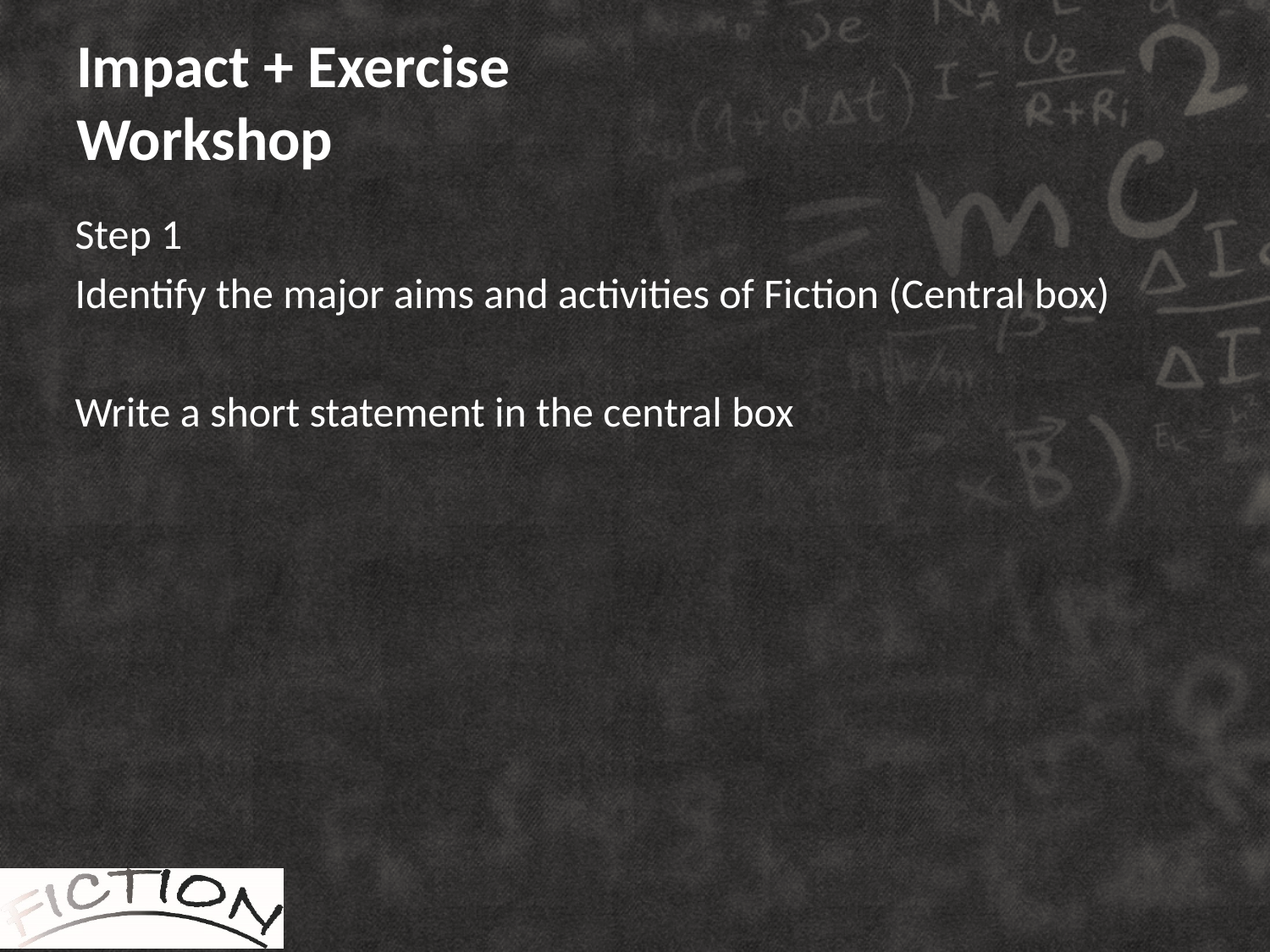

# Impact + Exercise Workshop
Step 1
Identify the major aims and activities of Fiction (Central box)

Write a short statement in the central box